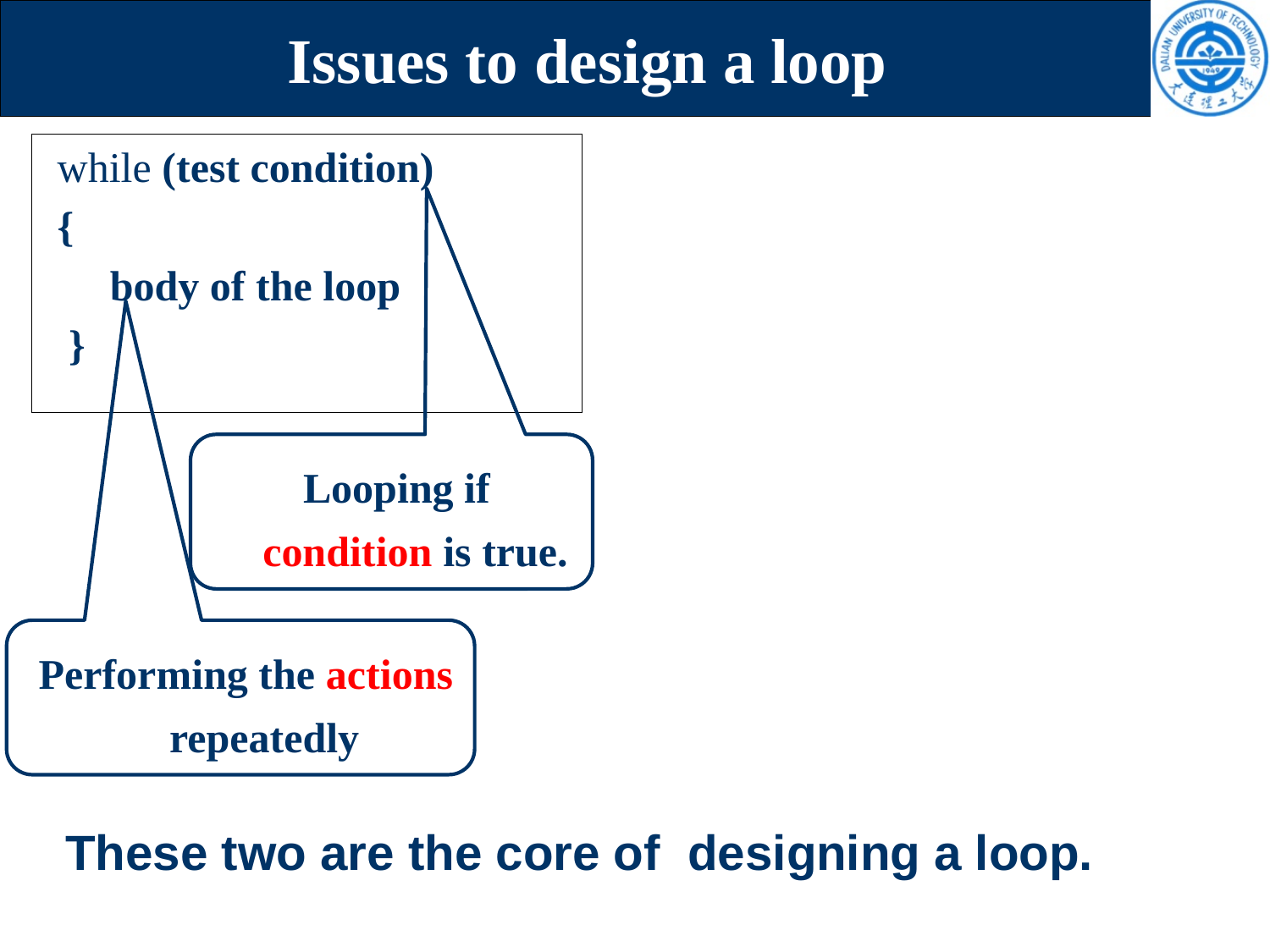

# Issues to design a loop
while (test condition)
{
     body of the loop
}
 Looping if condition is true.
 Performing the actions repeatedly
These two are the core of  designing a loop.